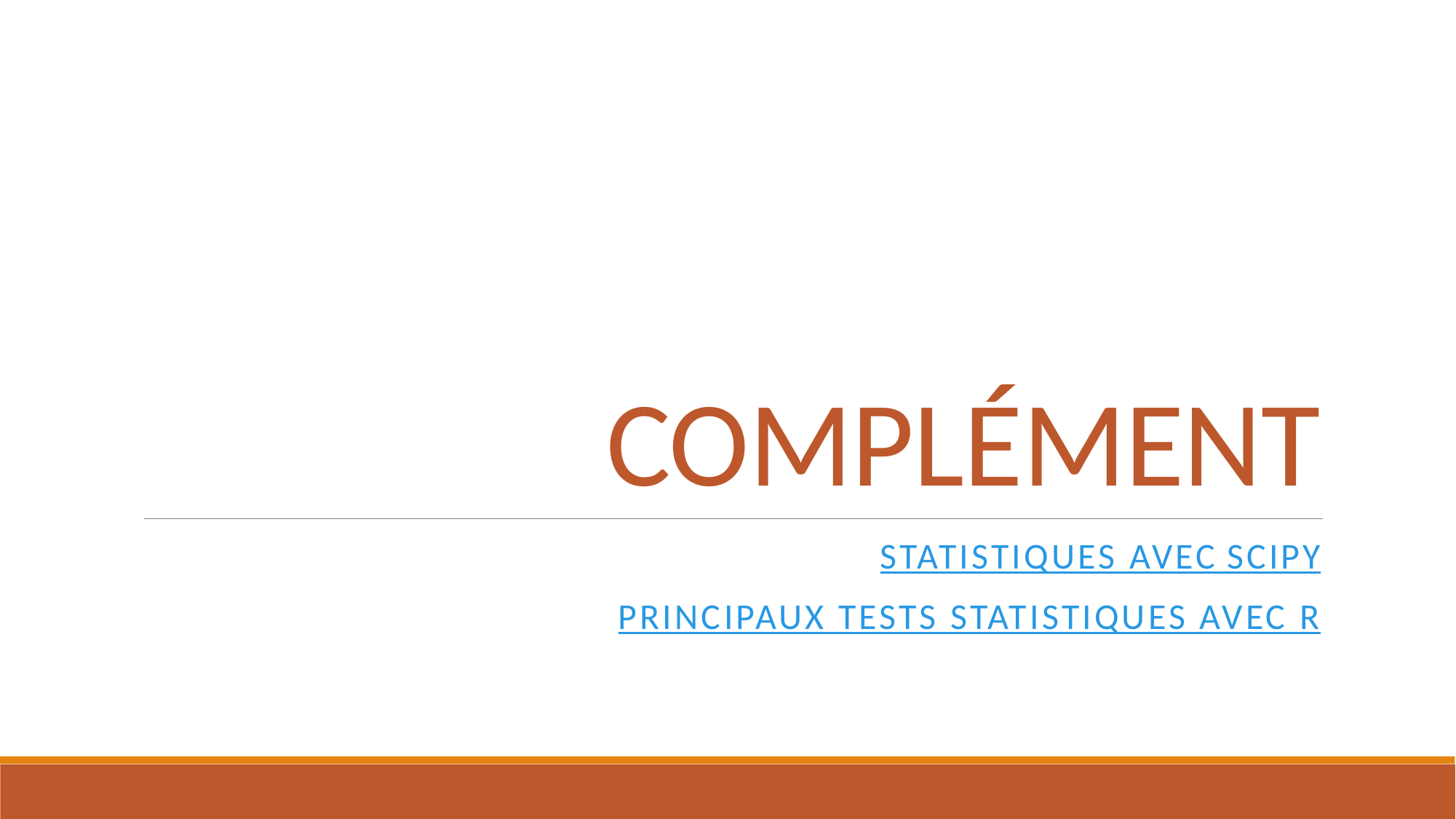

# COMPLÉMENT
Statistiques avec Scipy
Principaux tests statistiques avec R